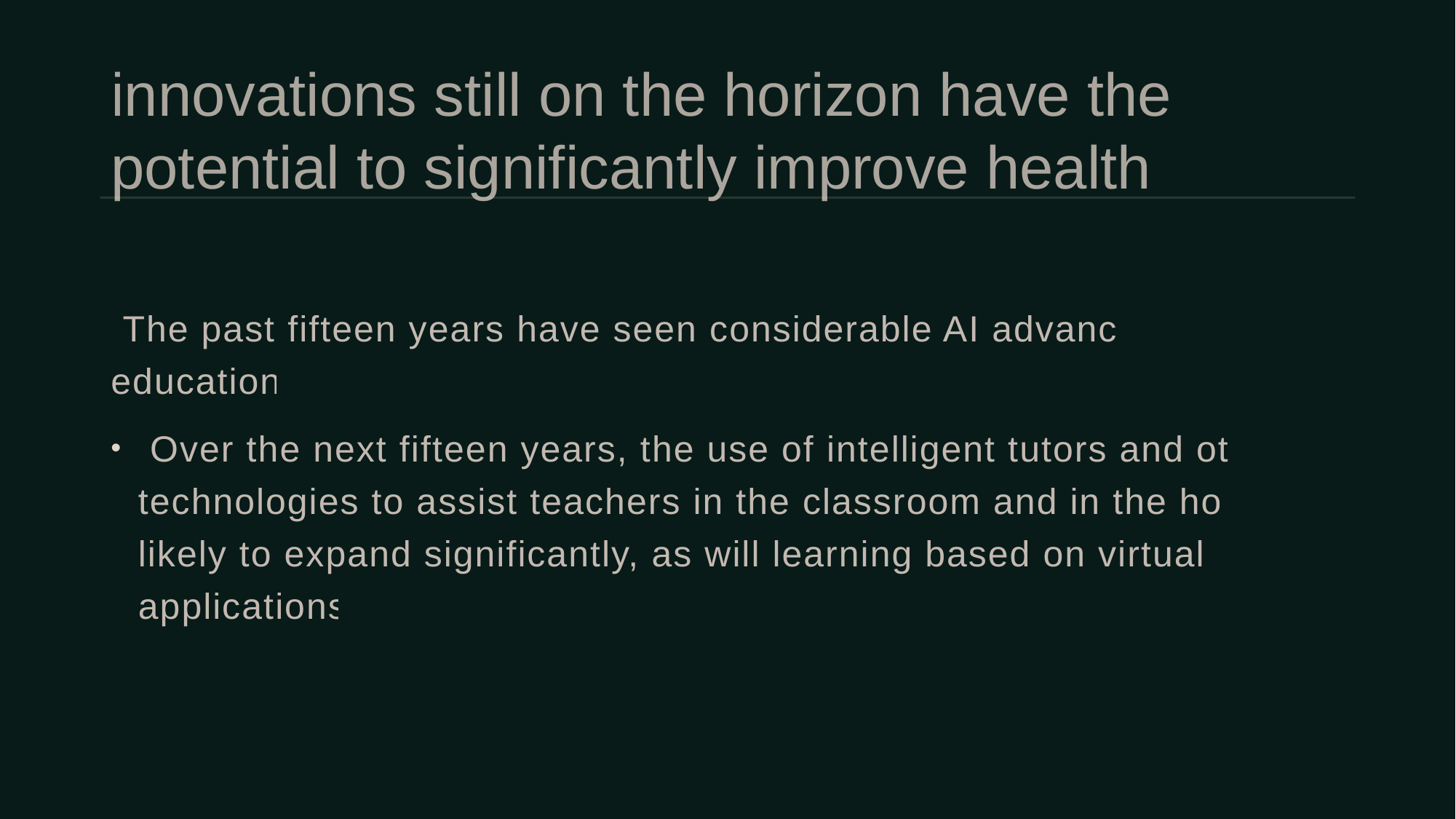

# innovations still on the horizon have the potential to significantly improve health
 The past fifteen years have seen considerable AI advances in education.
 Over the next fifteen years, the use of intelligent tutors and other AI technologies to assist teachers in the classroom and in the home is likely to expand significantly, as will learning based on virtual reality applications.